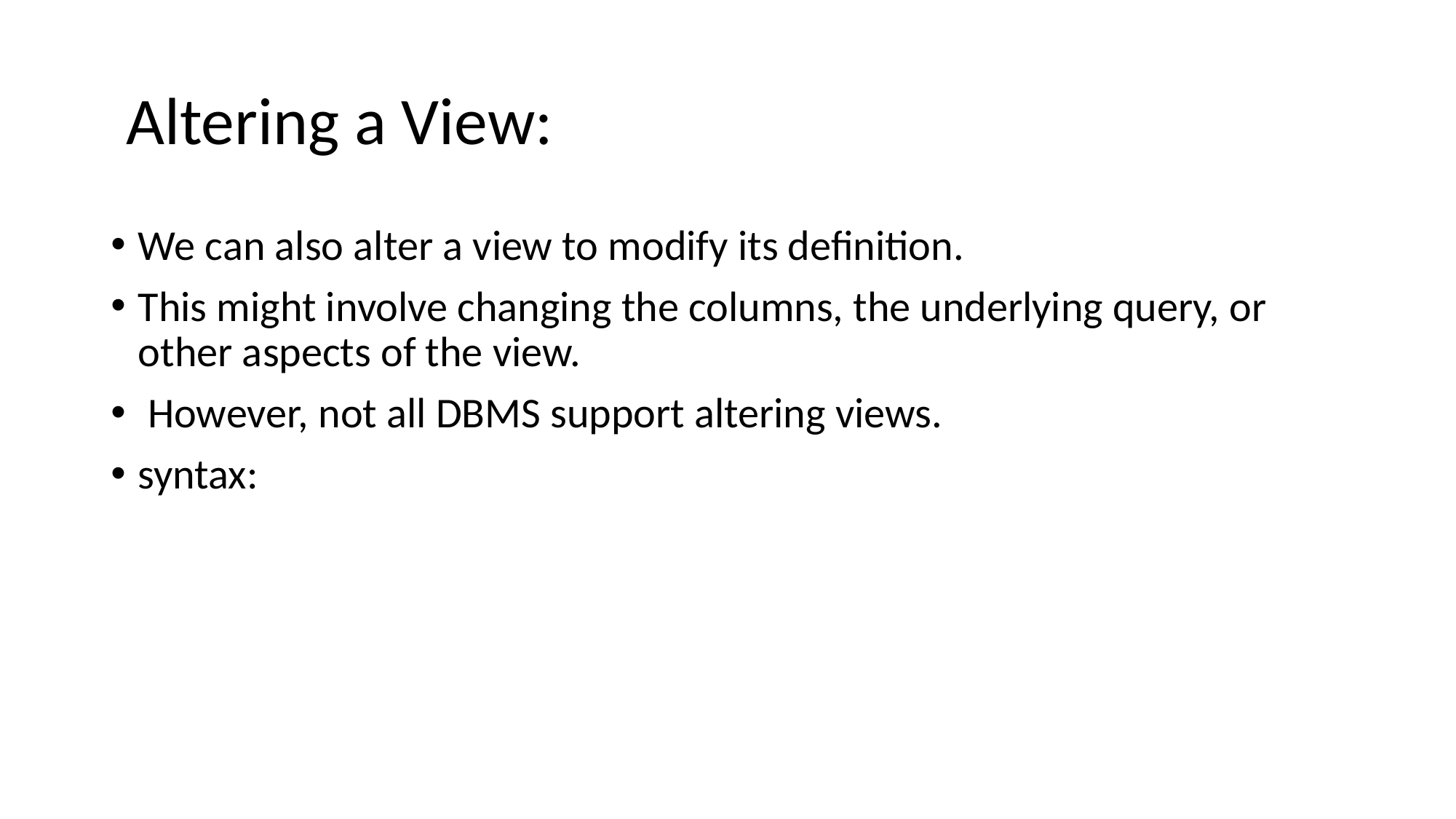

# Altering a View:
We can also alter a view to modify its definition.
This might involve changing the columns, the underlying query, or other aspects of the view.
 However, not all DBMS support altering views.
syntax: